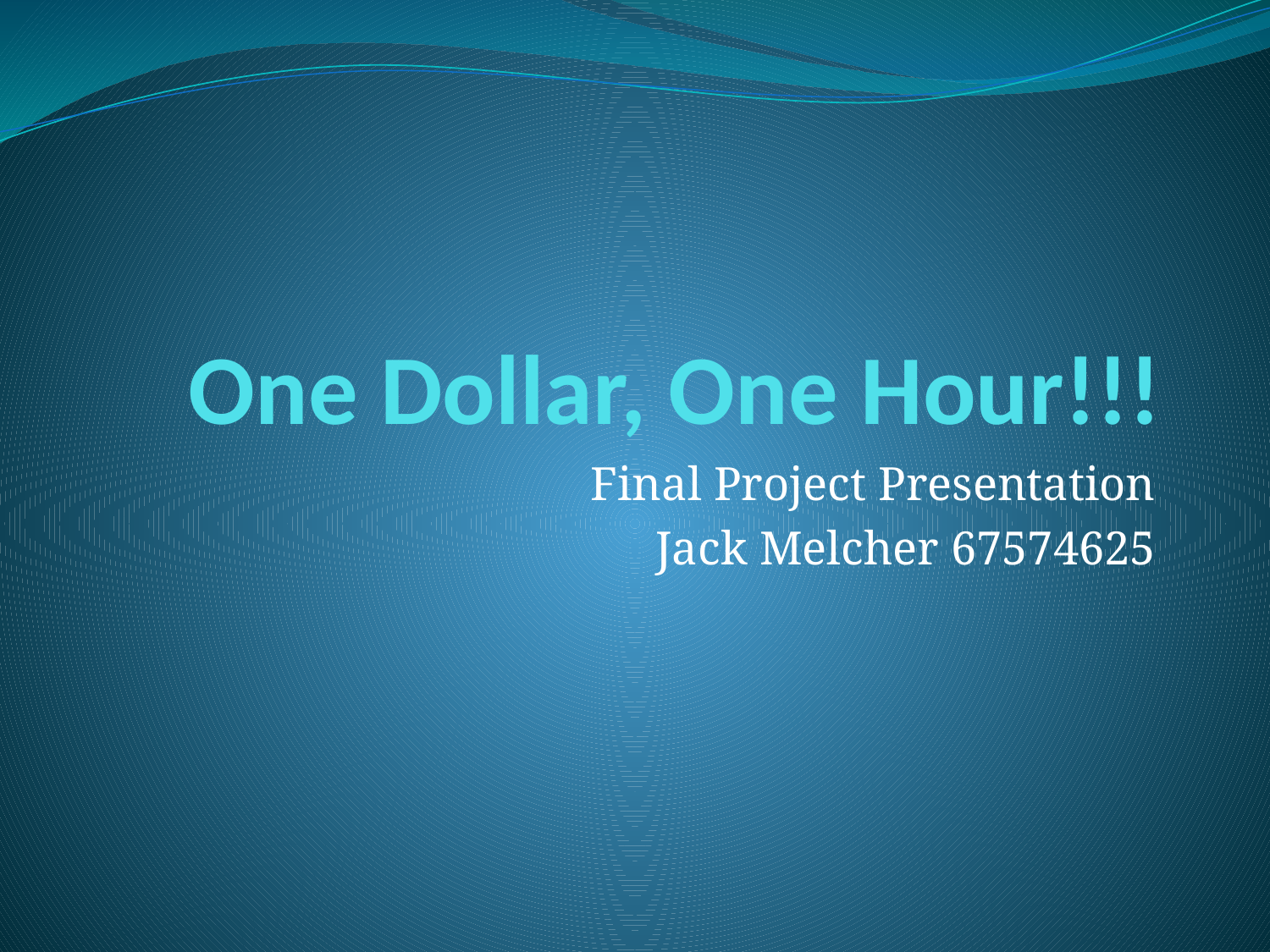

# One Dollar, One Hour!!!
Final Project Presentation
Jack Melcher 67574625